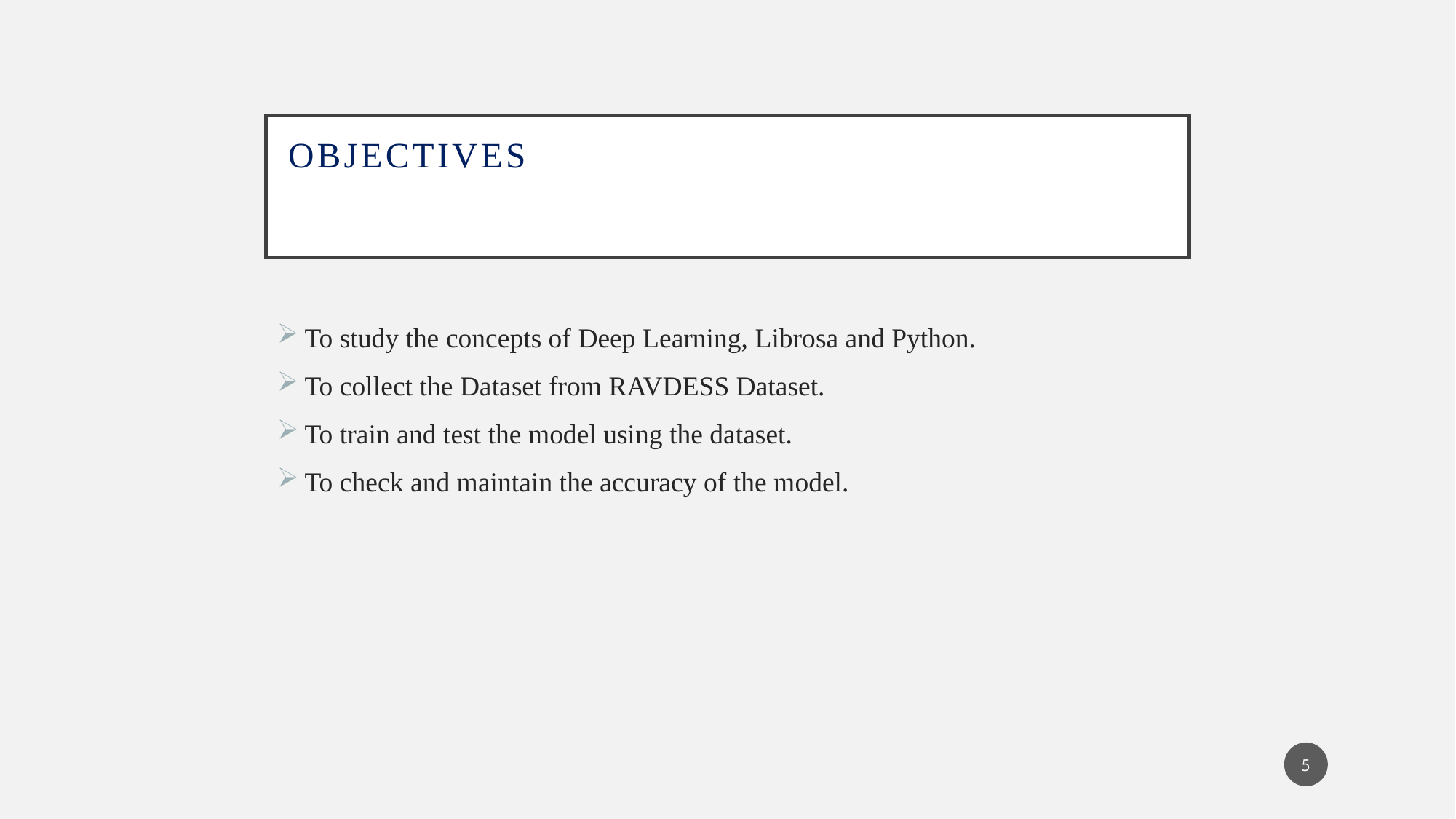

# Objectives
To study the concepts of Deep Learning, Librosa and Python.
To collect the Dataset from RAVDESS Dataset.
To train and test the model using the dataset.
To check and maintain the accuracy of the model.

5